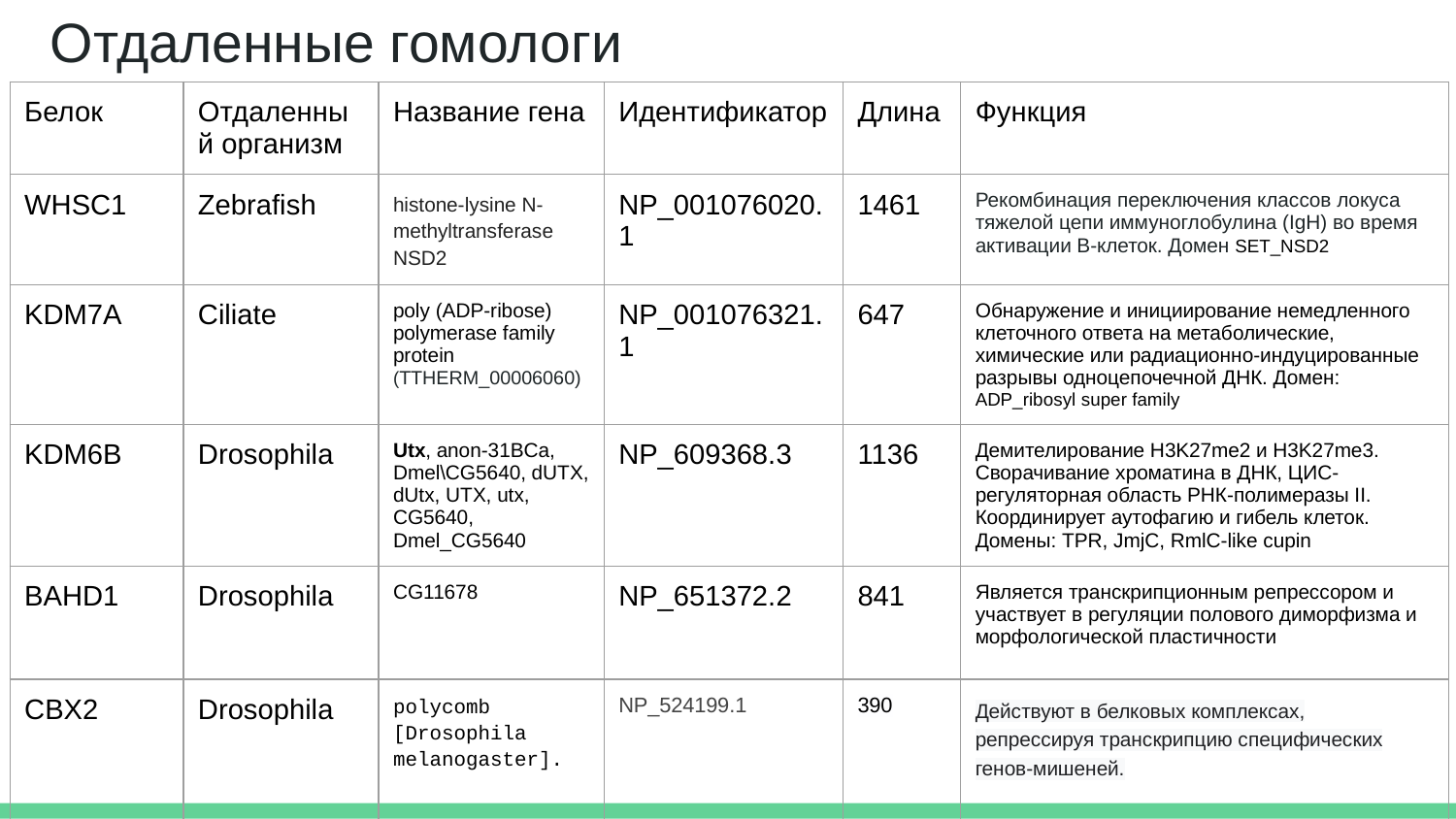

# Отдаленные гомологи
| Белок | Отдаленный организм | Название гена | Идентификатор | Длина | Функция |
| --- | --- | --- | --- | --- | --- |
| WHSC1 | Zebrafish | histone-lysine N-methyltransferase NSD2 | NP\_001076020.1 | 1461 | Рекомбинация переключения классов локуса тяжелой цепи иммуноглобулина (IgH) во время активации В-клеток. Домен SET\_NSD2 |
| KDM7A | Ciliate | poly (ADP-ribose) polymerase family protein (TTHERM\_00006060) | NP\_001076321.1 | 647 | Обнаружение и инициирование немедленного клеточного ответа на метаболические, химические или радиационно-индуцированные разрывы одноцепочечной ДНК. Домен: ADP\_ribosyl super family |
| KDM6B | Drosophila | Utx, anon-31BCa, Dmel\CG5640, dUTX, dUtx, UTX, utx, CG5640, Dmel\_CG5640 | NP\_609368.3 | 1136 | Демителирование H3K27me2 и H3K27me3. Сворачивание хроматина в ДНК, ЦИС-регуляторная область РНК-полимеразы II. Координирует аутофагию и гибель клеток. Домены: TPR, JmjC, RmlC-like cupin |
| BAHD1 | Drosophila | CG11678 | NP\_651372.2 | 841 | Является транскрипционным репрессором и участвует в регуляции полового диморфизма и морфологической пластичности |
| CBX2 | Drosophila | polycomb [Drosophila melanogaster]. | NP\_524199.1 | 390 | Действуют в белковых комплексах, репрессируя транскрипцию специфических генов-мишеней. |